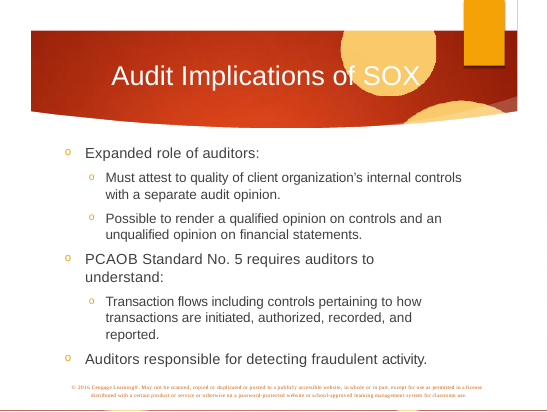

# Audit Implications of SOX
Expanded role of auditors:
Must attest to quality of client organization’s internal controls
with a separate audit opinion.
Possible to render a qualified opinion on controls and an  unqualified opinion on financial statements.
PCAOB Standard No. 5 requires auditors to understand:
Transaction flows including controls pertaining to how
transactions are initiated, authorized, recorded, and reported.
Auditors responsible for detecting fraudulent activity.
© 2016 Cengage Learning®. May not be scanned, copied or duplicated or posted to a publicly accessible website, in whole or in part, except for use as permitted in a license  distributed with a certain product or service or otherwise on a password-protected website or school-approved learning management system for classroom use.